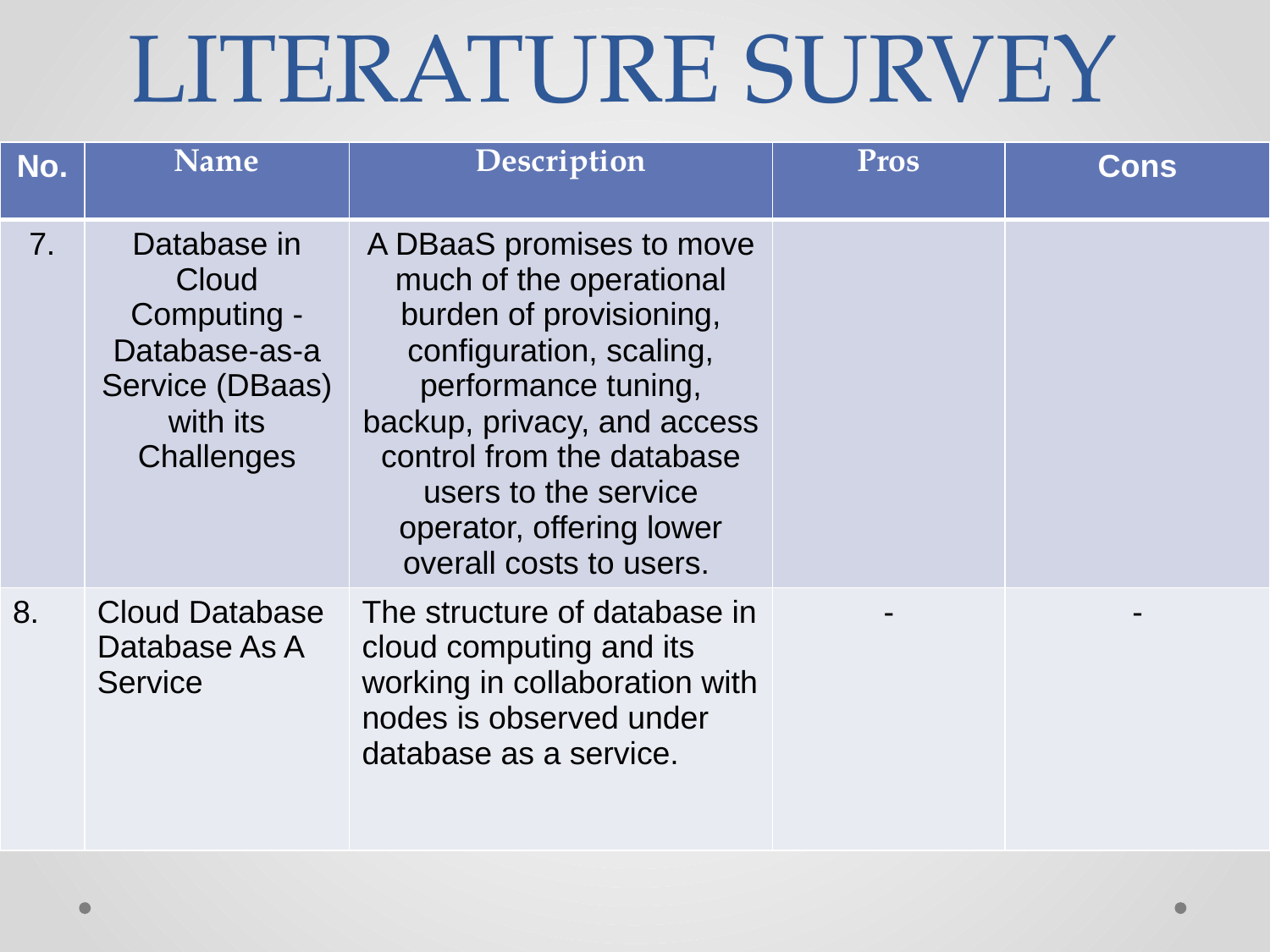

# LITERATURE SURVEY
| No. | Name | Description | Pros | Cons |
| --- | --- | --- | --- | --- |
| 7. | Database in Cloud Computing - Database-as-a Service (DBaas) with its Challenges | A DBaaS promises to move much of the operational burden of provisioning, configuration, scaling, performance tuning, backup, privacy, and access control from the database users to the service operator, offering lower overall costs to users. |  |  |
| 8. | Cloud Database Database As A Service | The structure of database in cloud computing and its working in collaboration with nodes is observed under database as a service. | - | - |